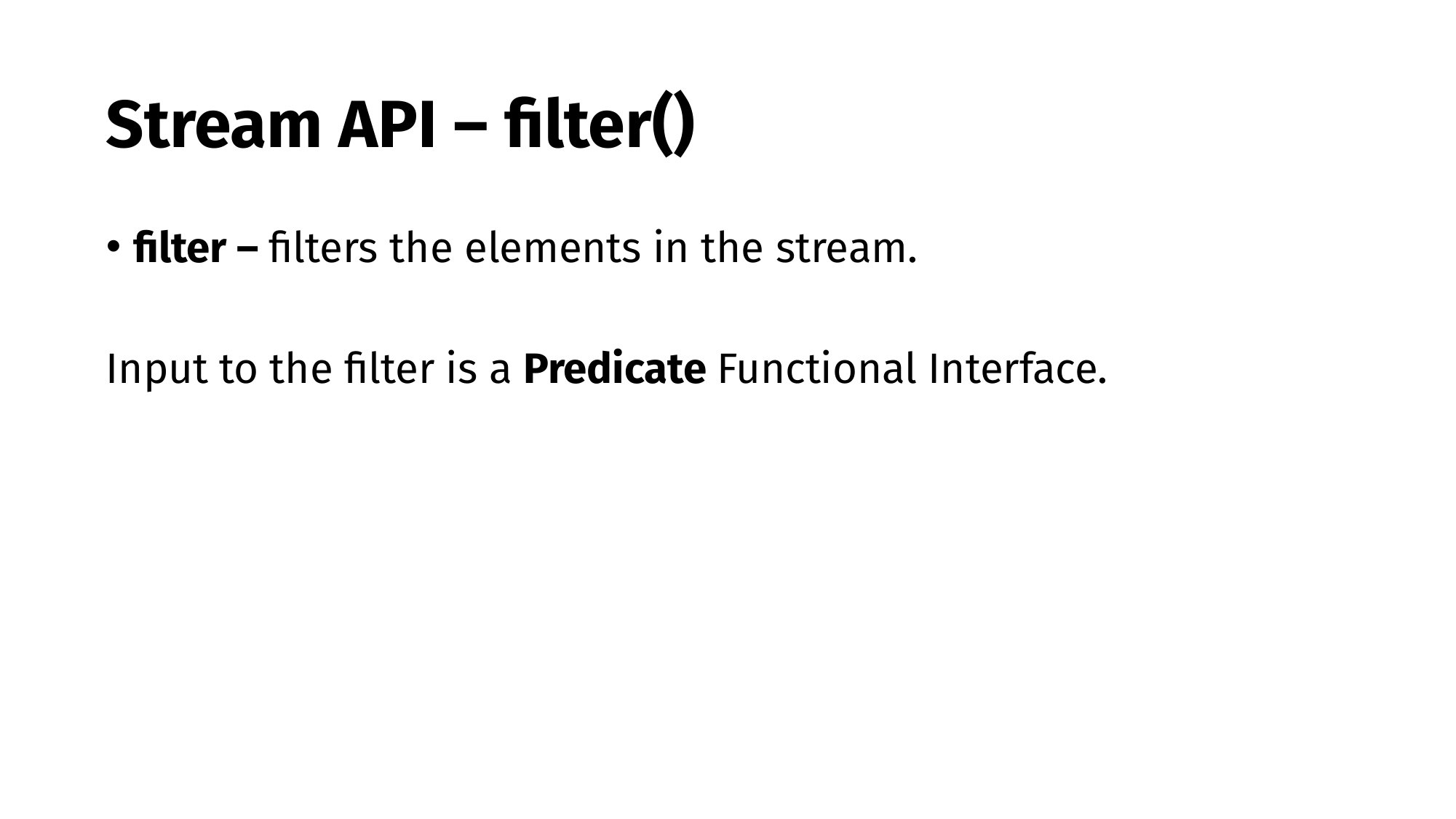

# Stream API – filter()
filter – filters the elements in the stream.

Input to the filter is a Predicate Functional Interface.